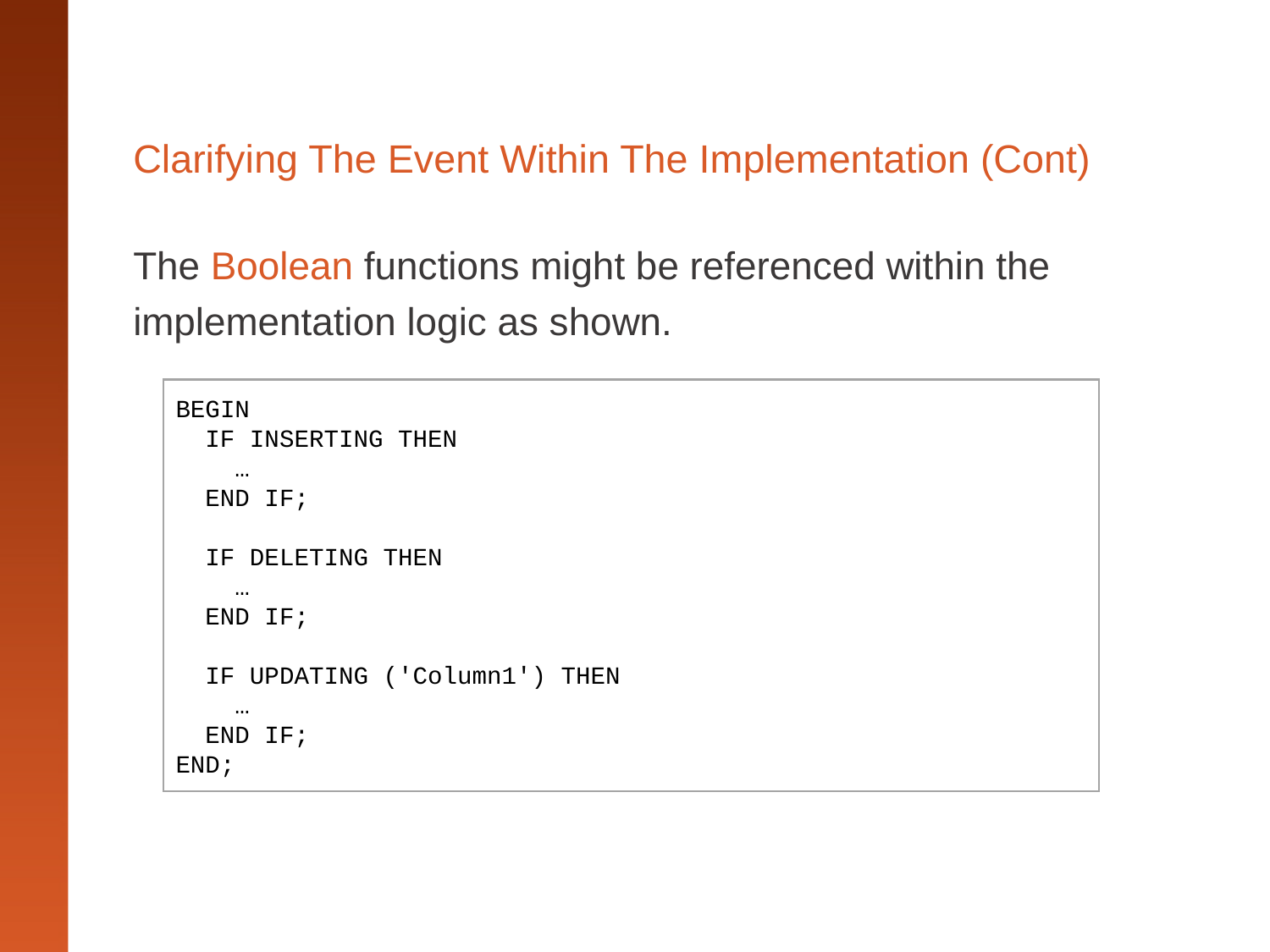

# Clarifying The Event Within The Implementation (Cont)
The Boolean functions might be referenced within the implementation logic as shown.
BEGIN
  IF INSERTING THEN
    …
  END IF;

  IF DELETING THEN
    …
  END IF;

  IF UPDATING ('Column1') THEN
    …
  END IF;
END;